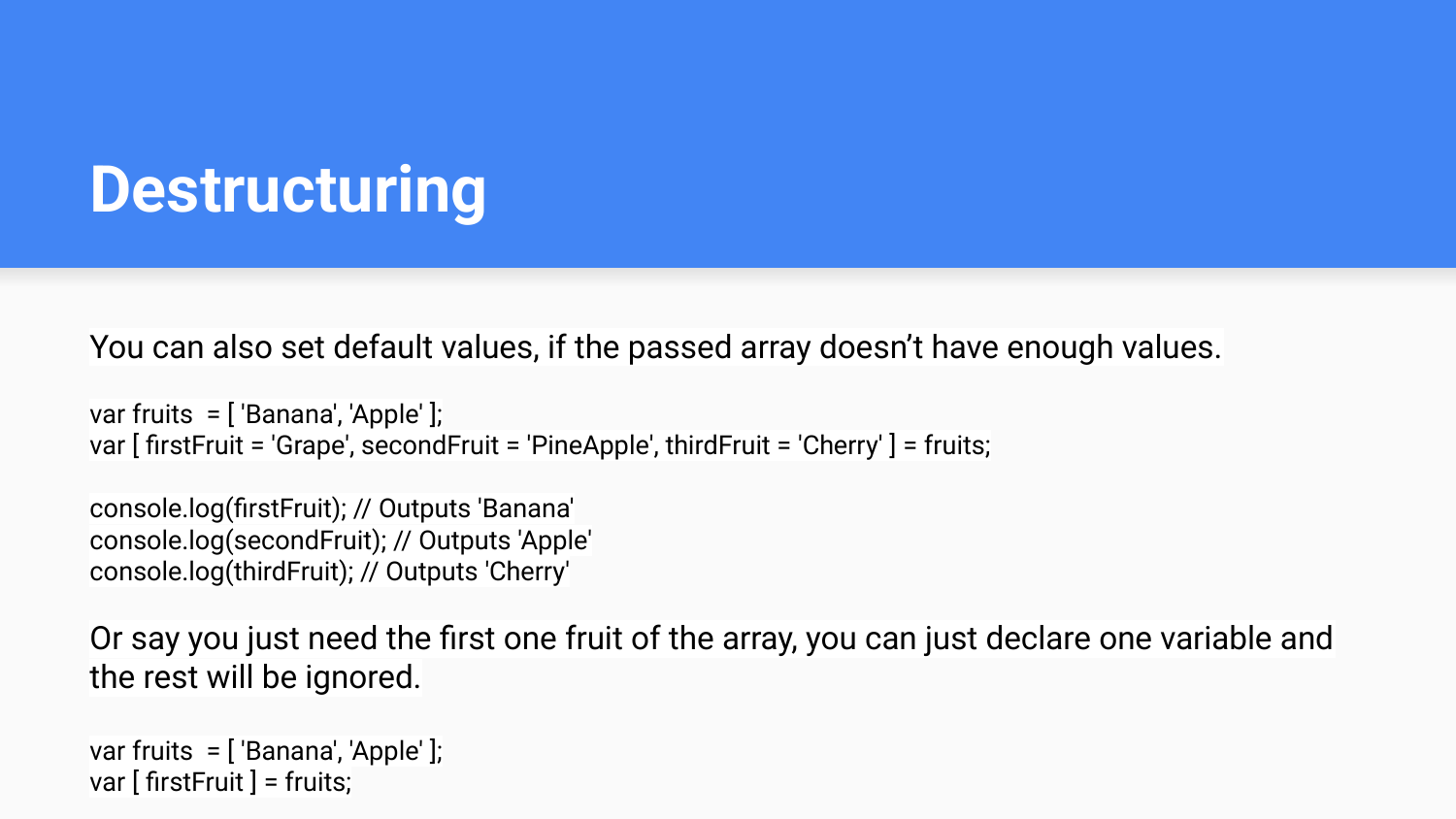

# Destructuring
You can also set default values, if the passed array doesn’t have enough values.
var fruits  = [ 'Banana', 'Apple' ];
var [ firstFruit = 'Grape', secondFruit = 'PineApple', thirdFruit = 'Cherry' ] = fruits;

console.log(firstFruit); // Outputs 'Banana'
console.log(secondFruit); // Outputs 'Apple'
console.log(thirdFruit); // Outputs 'Cherry'

Or say you just need the first one fruit of the array, you can just declare one variable and the rest will be ignored.

var fruits  = [ 'Banana', 'Apple' ];
var [ firstFruit ] = fruits;